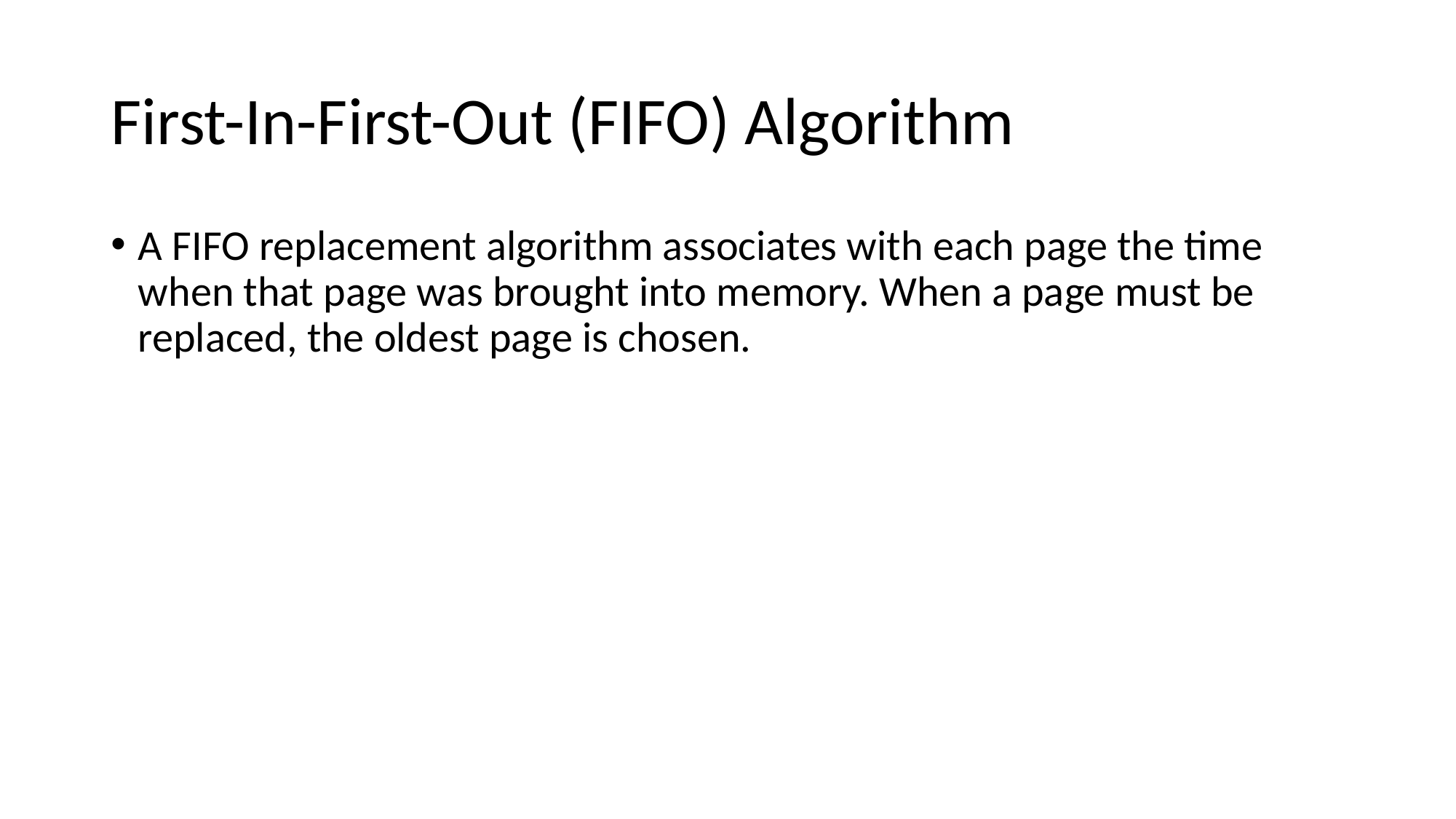

# First-In-First-Out (FIFO) Algorithm
A FIFO replacement algorithm associates with each page the time when that page was brought into memory. When a page must be replaced, the oldest page is chosen.